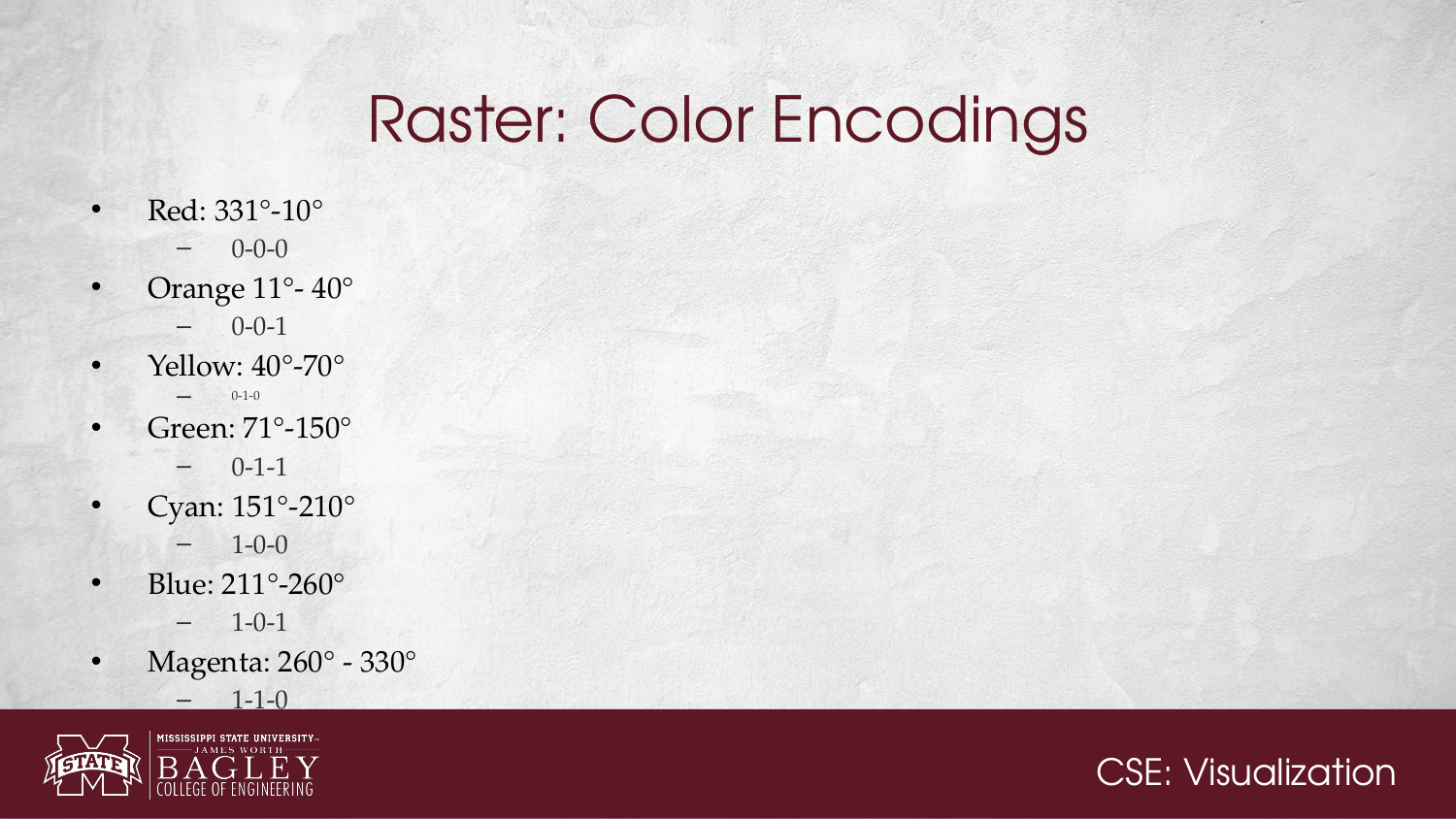

# Raster: Color Encodings
Red: 331°-10°
0-0-0
Orange 11°- 40°
0-0-1
Yellow: 40°-70°
0-1-0
Green: 71°-150°
0-1-1
Cyan: 151°-210°
1-0-0
Blue: 211°-260°
1-0-1
Magenta: 260° - 330°
1-1-0